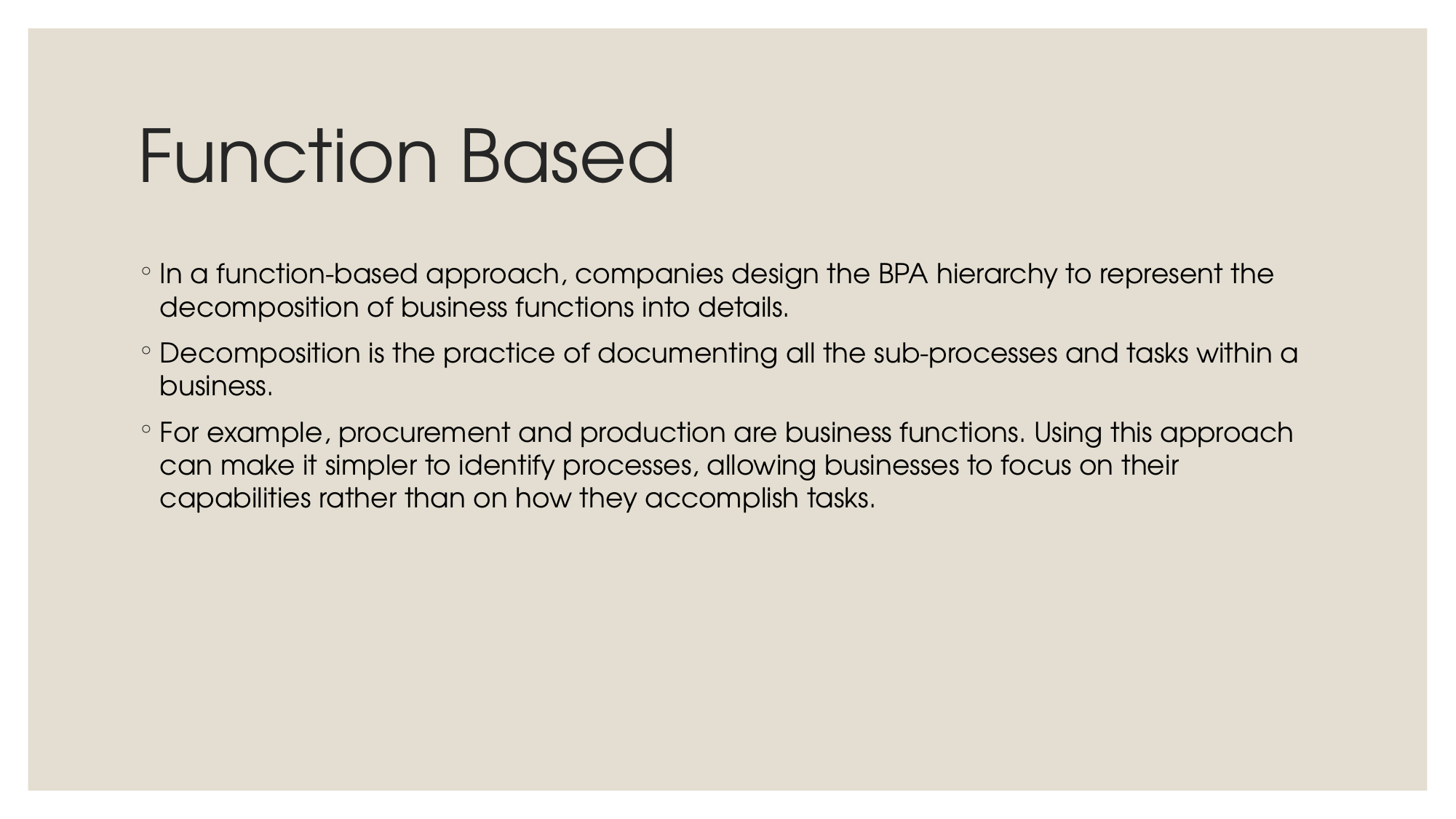

# Function Based
In a function-based approach, companies design the BPA hierarchy to represent the decomposition of business functions into details.
Decomposition is the practice of documenting all the sub-processes and tasks within a business.
For example, procurement and production are business functions. Using this approach can make it simpler to identify processes, allowing businesses to focus on their capabilities rather than on how they accomplish tasks.